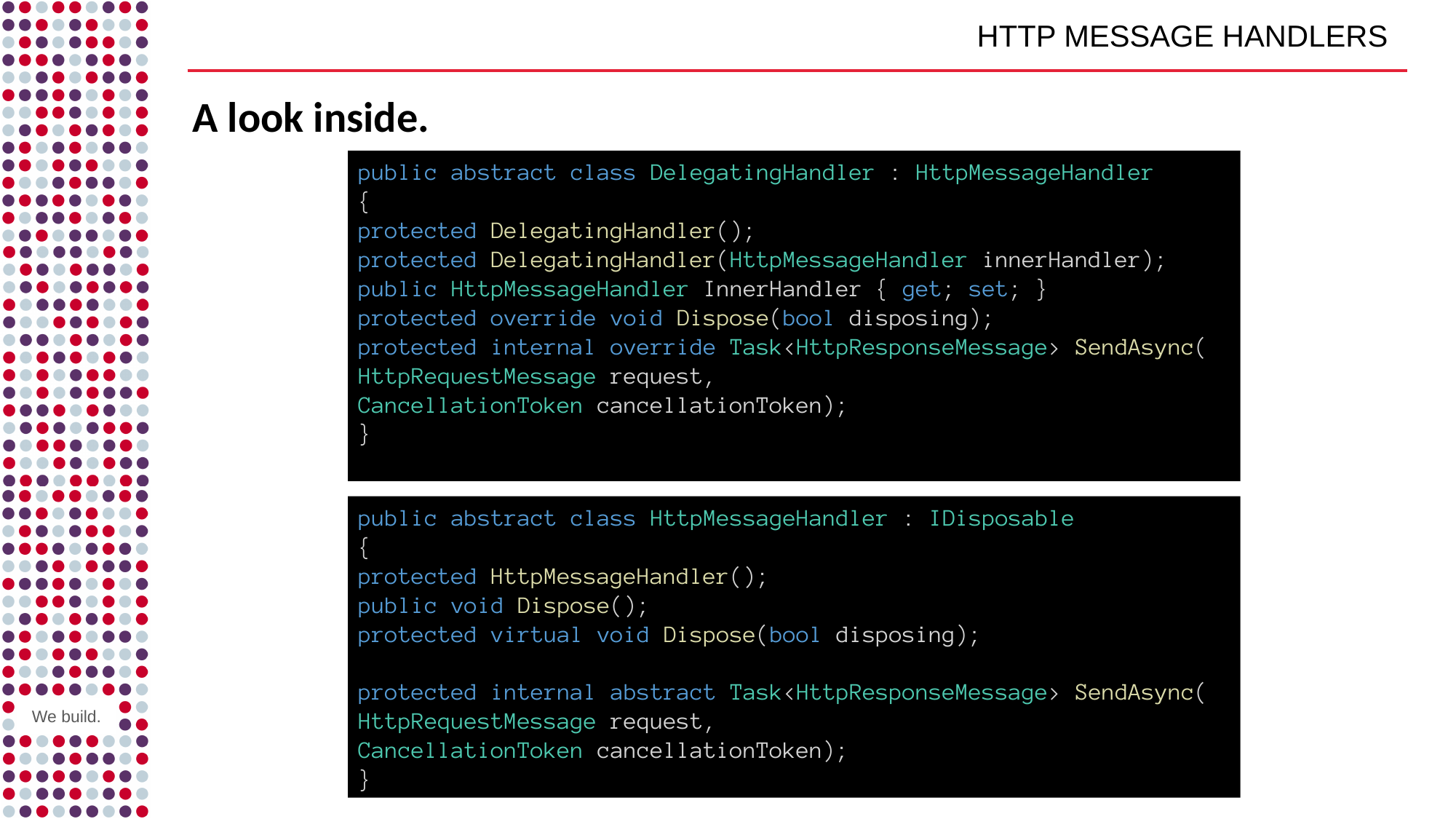

# HTTP MESSAGE HANDLERS
A look inside.
public abstract class DelegatingHandler : HttpMessageHandler
{
protected DelegatingHandler();
protected DelegatingHandler(HttpMessageHandler innerHandler);
public HttpMessageHandler InnerHandler { get; set; }
protected override void Dispose(bool disposing);
protected internal override Task<HttpResponseMessage> SendAsync(
HttpRequestMessage request,
CancellationToken cancellationToken);
}

public abstract class HttpMessageHandler : IDisposable
{
protected HttpMessageHandler();
public void Dispose();
protected virtual void Dispose(bool disposing);
protected internal abstract Task<HttpResponseMessage> SendAsync(
HttpRequestMessage request,
CancellationToken cancellationToken);
}